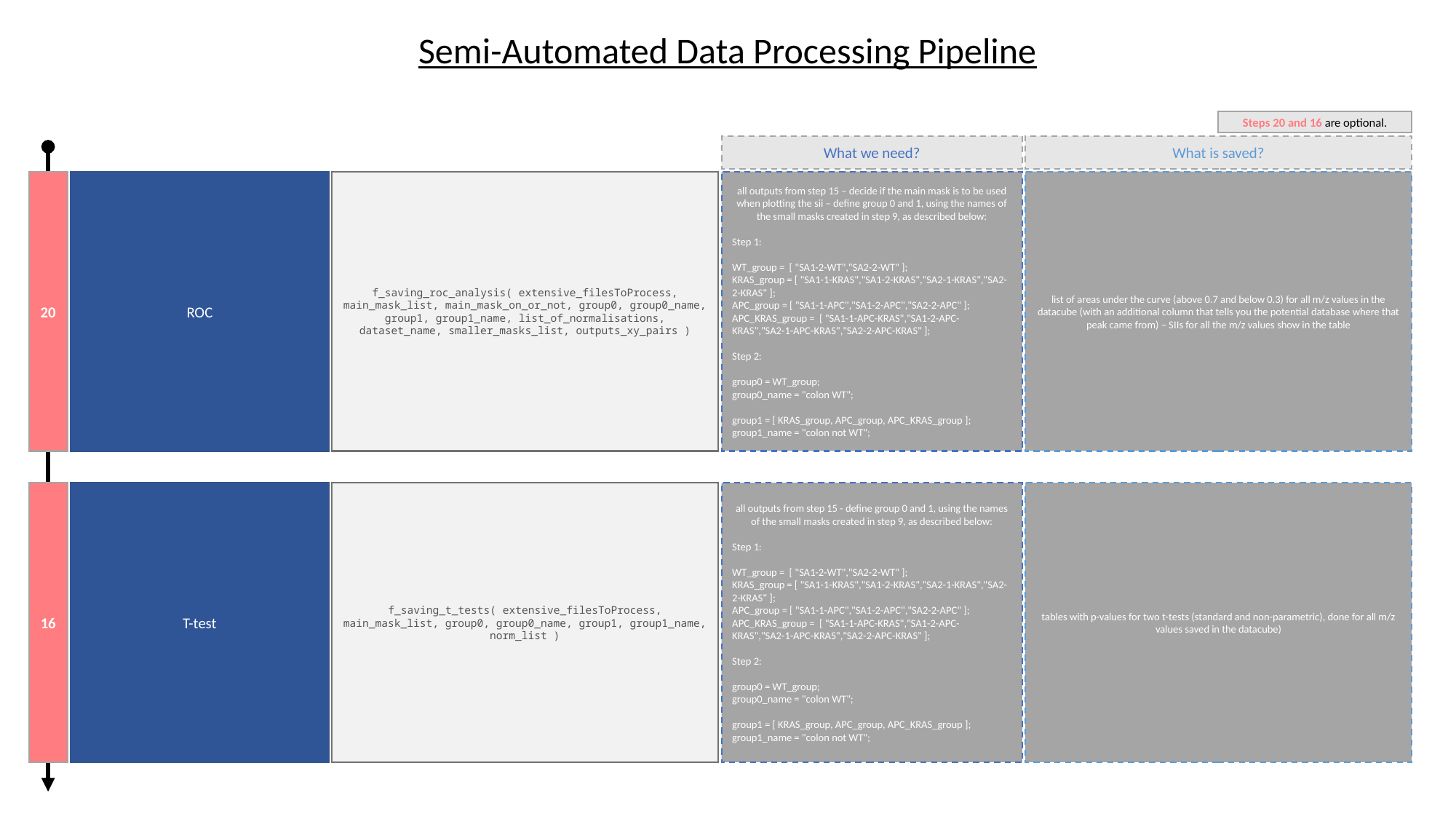

Semi-Automated Data Processing Pipeline
Steps 20 and 16 are optional.
What we need?
What is saved?
all outputs from step 15 – decide if the main mask is to be used when plotting the sii – define group 0 and 1, using the names of the small masks created in step 9, as described below:

Step 1:

WT_group =  [ "SA1-2-WT","SA2-2-WT" ];
KRAS_group = [ "SA1-1-KRAS","SA1-2-KRAS","SA2-1-KRAS","SA2-2-KRAS" ];
APC_group = [ "SA1-1-APC","SA1-2-APC","SA2-2-APC" ];
APC_KRAS_group =  [ "SA1-1-APC-KRAS","SA1-2-APC-KRAS","SA2-1-APC-KRAS","SA2-2-APC-KRAS" ];

Step 2:

group0 = WT_group;
group0_name = "colon WT";

group1 = [ KRAS_group, APC_group, APC_KRAS_group ];
group1_name = "colon not WT";
list of areas under the curve (above 0.7 and below 0.3) for all m/z values in the datacube (with an additional column that tells you the potential database where that peak came from) – SIIs for all the m/z values show in the table
20
ROC
f_saving_roc_analysis( extensive_filesToProcess, main_mask_list, main_mask_on_or_not, group0, group0_name, group1, group1_name, list_of_normalisations, dataset_name, smaller_masks_list, outputs_xy_pairs )
tables with p-values for two t-tests (standard and non-parametric), done for all m/z values saved in the datacube)
all outputs from step 15 - define group 0 and 1, using the names of the small masks created in step 9, as described below:

Step 1:

WT_group =  [ "SA1-2-WT","SA2-2-WT" ];
KRAS_group = [ "SA1-1-KRAS","SA1-2-KRAS","SA2-1-KRAS","SA2-2-KRAS" ];
APC_group = [ "SA1-1-APC","SA1-2-APC","SA2-2-APC" ];
APC_KRAS_group =  [ "SA1-1-APC-KRAS","SA1-2-APC-KRAS","SA2-1-APC-KRAS","SA2-2-APC-KRAS" ];

Step 2:

group0 = WT_group;
group0_name = "colon WT";

group1 = [ KRAS_group, APC_group, APC_KRAS_group ];
group1_name = "colon not WT";
16
f_saving_t_tests( extensive_filesToProcess, main_mask_list, group0, group0_name, group1, group1_name, norm_list )
T-test